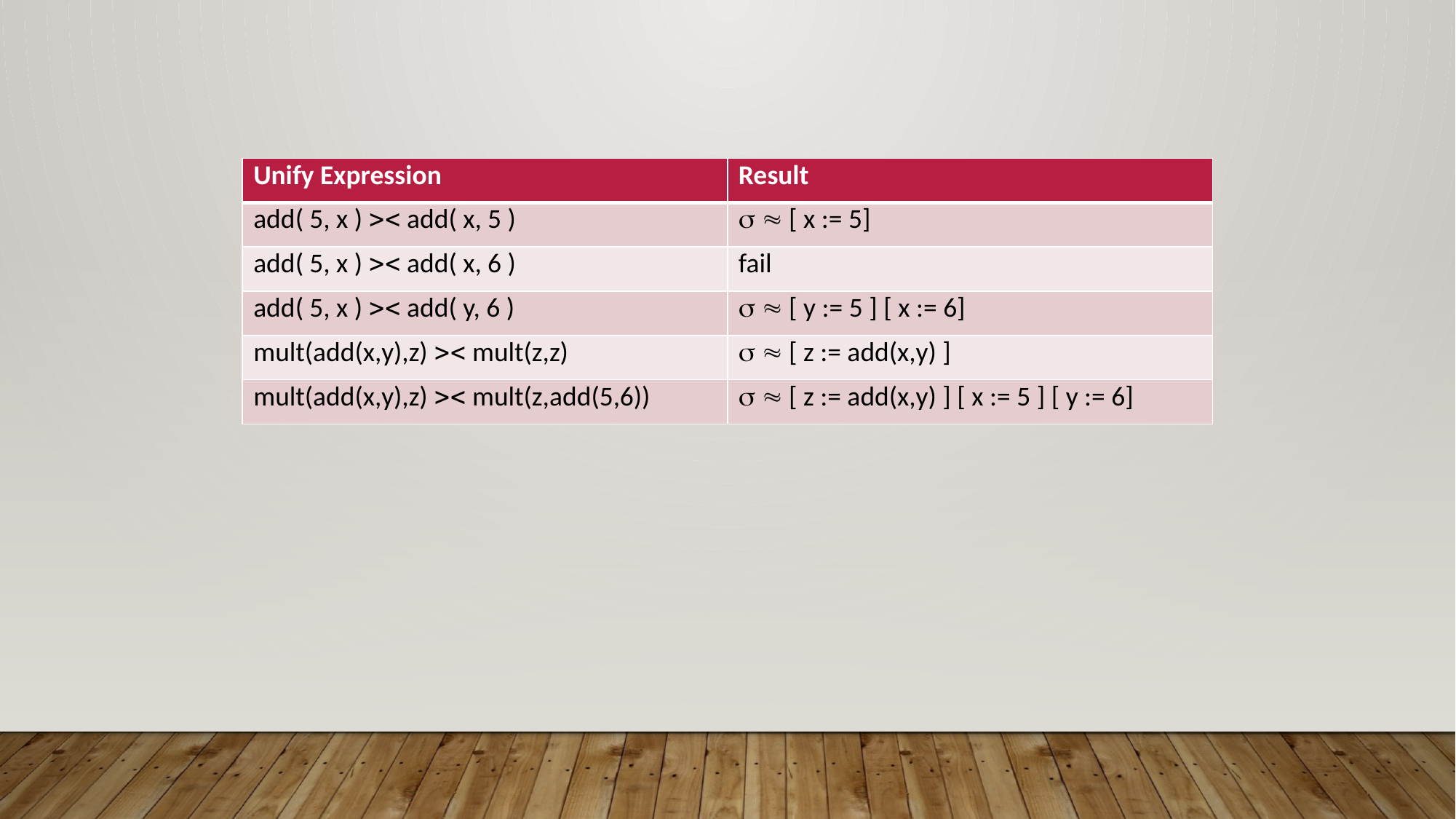

| Unify Expression | Result |
| --- | --- |
| add( 5, x ) >< add( x, 5 ) | σ ≈ [ x := 5] |
| add( 5, x ) >< add( x, 6 ) | fail |
| add( 5, x ) >< add( y, 6 ) | σ ≈ [ y := 5 ] [ x := 6] |
| mult(add(x,y),z) >< mult(z,z) | σ ≈ [ z := add(x,y) ] |
| mult(add(x,y),z) >< mult(z,add(5,6)) | σ ≈ [ z := add(x,y) ] [ x := 5 ] [ y := 6] |